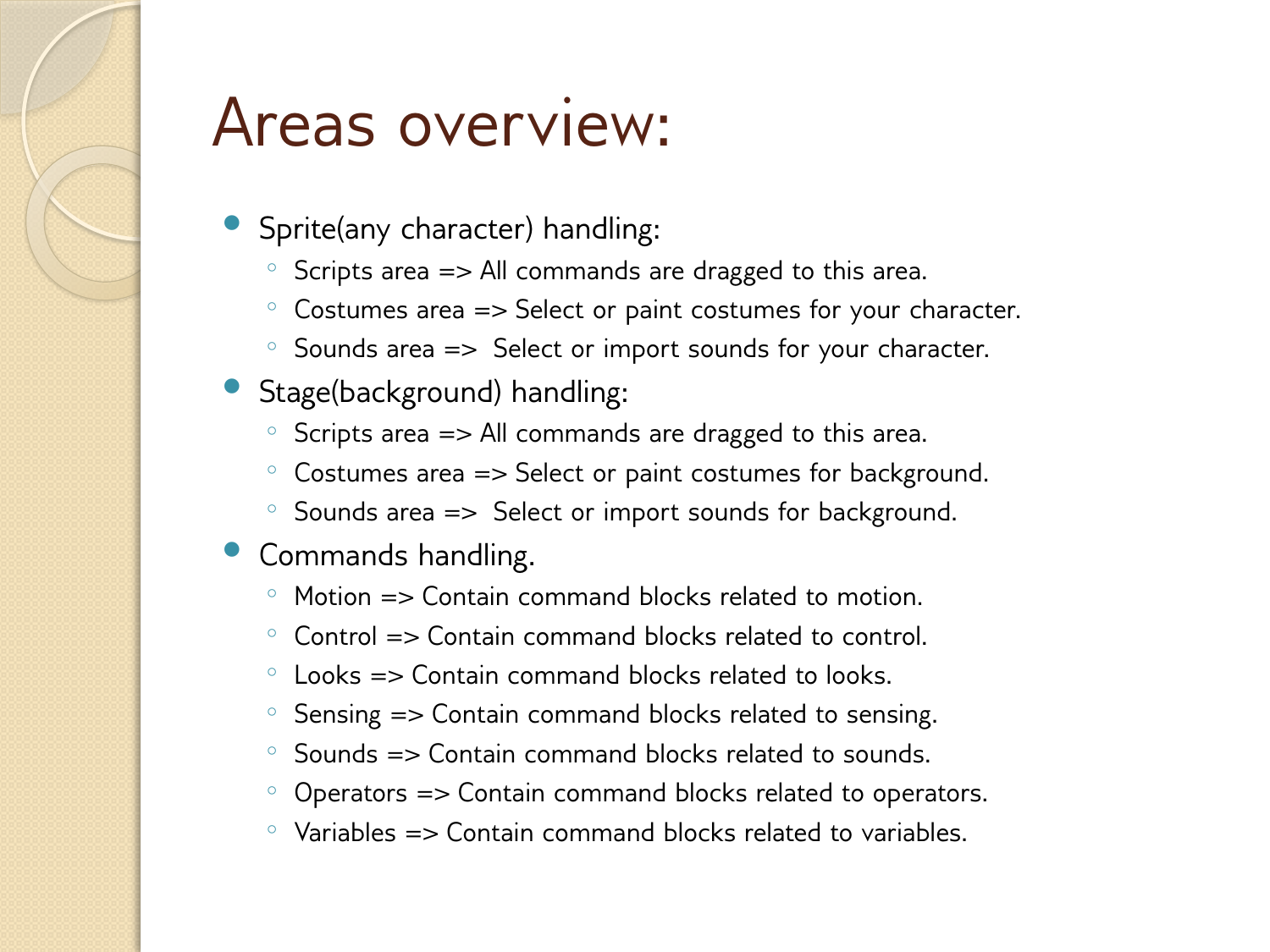

# Areas overview:
Sprite(any character) handling:
Scripts area => All commands are dragged to this area.
Costumes area => Select or paint costumes for your character.
Sounds area =>  Select or import sounds for your character.
Stage(background) handling:
Scripts area => All commands are dragged to this area.
Costumes area => Select or paint costumes for background.
Sounds area =>  Select or import sounds for background.
Commands handling.
Motion => Contain command blocks related to motion.
Control => Contain command blocks related to control.
Looks => Contain command blocks related to looks.
Sensing => Contain command blocks related to sensing.
Sounds => Contain command blocks related to sounds.
Operators => Contain command blocks related to operators.
Variables => Contain command blocks related to variables.